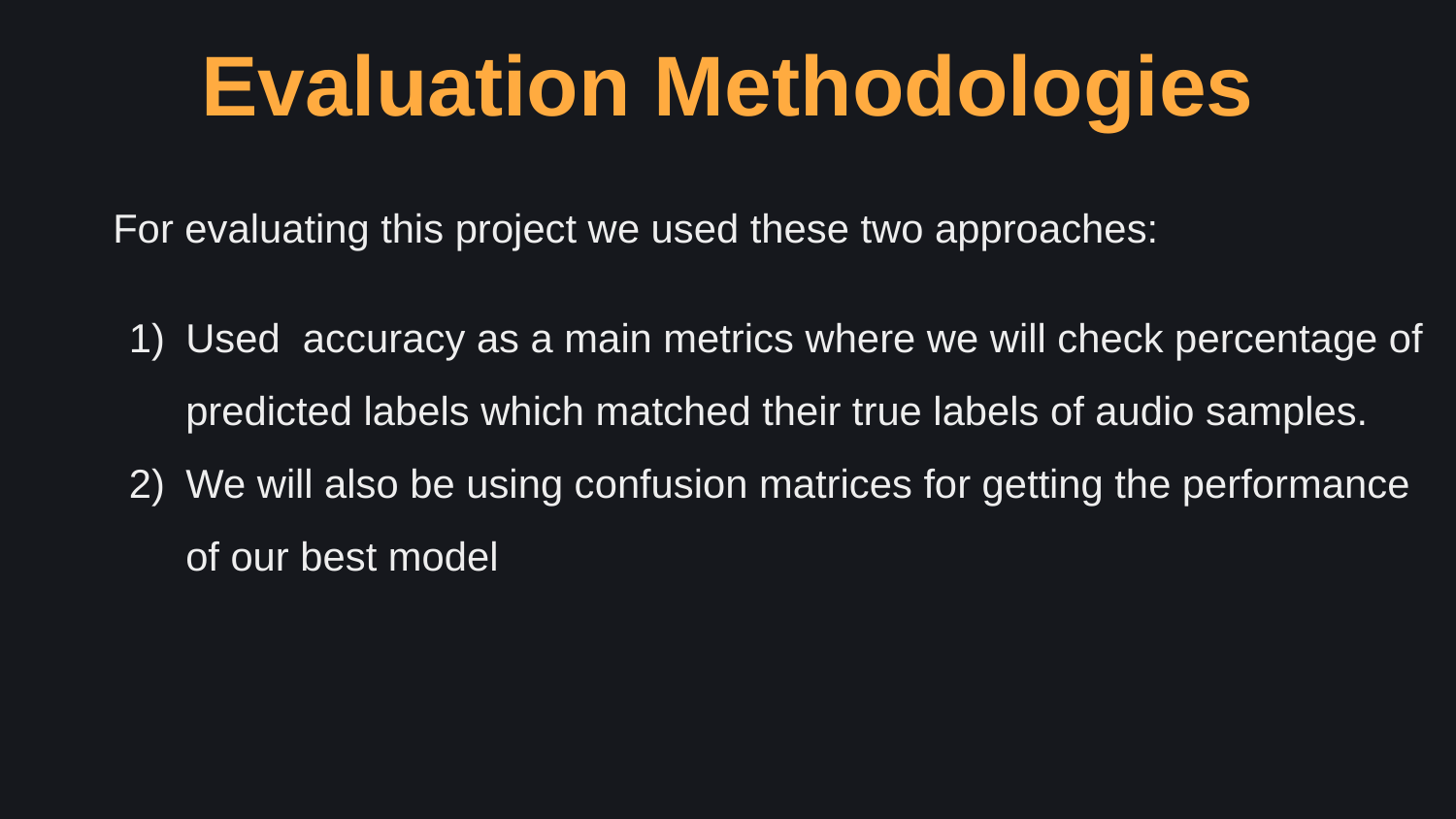

# Evaluation Methodologies
For evaluating this project we used these two approaches:

Used  accuracy as a main metrics where we will check percentage of predicted labels which matched their true labels of audio samples.
We will also be using confusion matrices for getting the performance of our best model